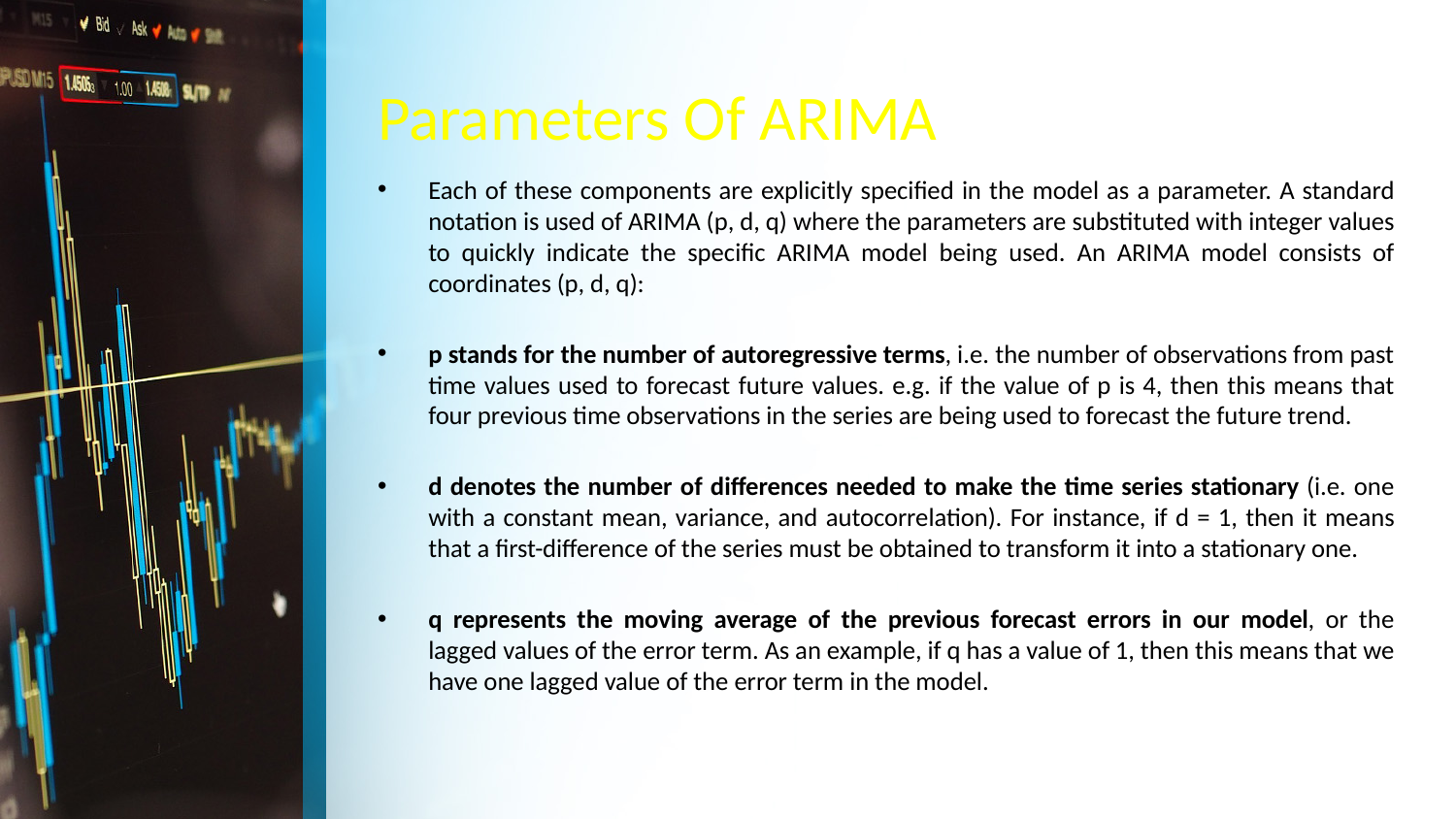

# Parameters Of ARIMA
Each of these components are explicitly specified in the model as a parameter. A standard notation is used of ARIMA (p, d, q) where the parameters are substituted with integer values to quickly indicate the specific ARIMA model being used. An ARIMA model consists of coordinates (p, d, q):

p stands for the number of autoregressive terms, i.e. the number of observations from past time values used to forecast future values. e.g. if the value of p is 4, then this means that four previous time observations in the series are being used to forecast the future trend.

d denotes the number of differences needed to make the time series stationary (i.e. one with a constant mean, variance, and autocorrelation). For instance, if d = 1, then it means that a first-difference of the series must be obtained to transform it into a stationary one.

q represents the moving average of the previous forecast errors in our model, or the lagged values of the error term. As an example, if q has a value of 1, then this means that we have one lagged value of the error term in the model.